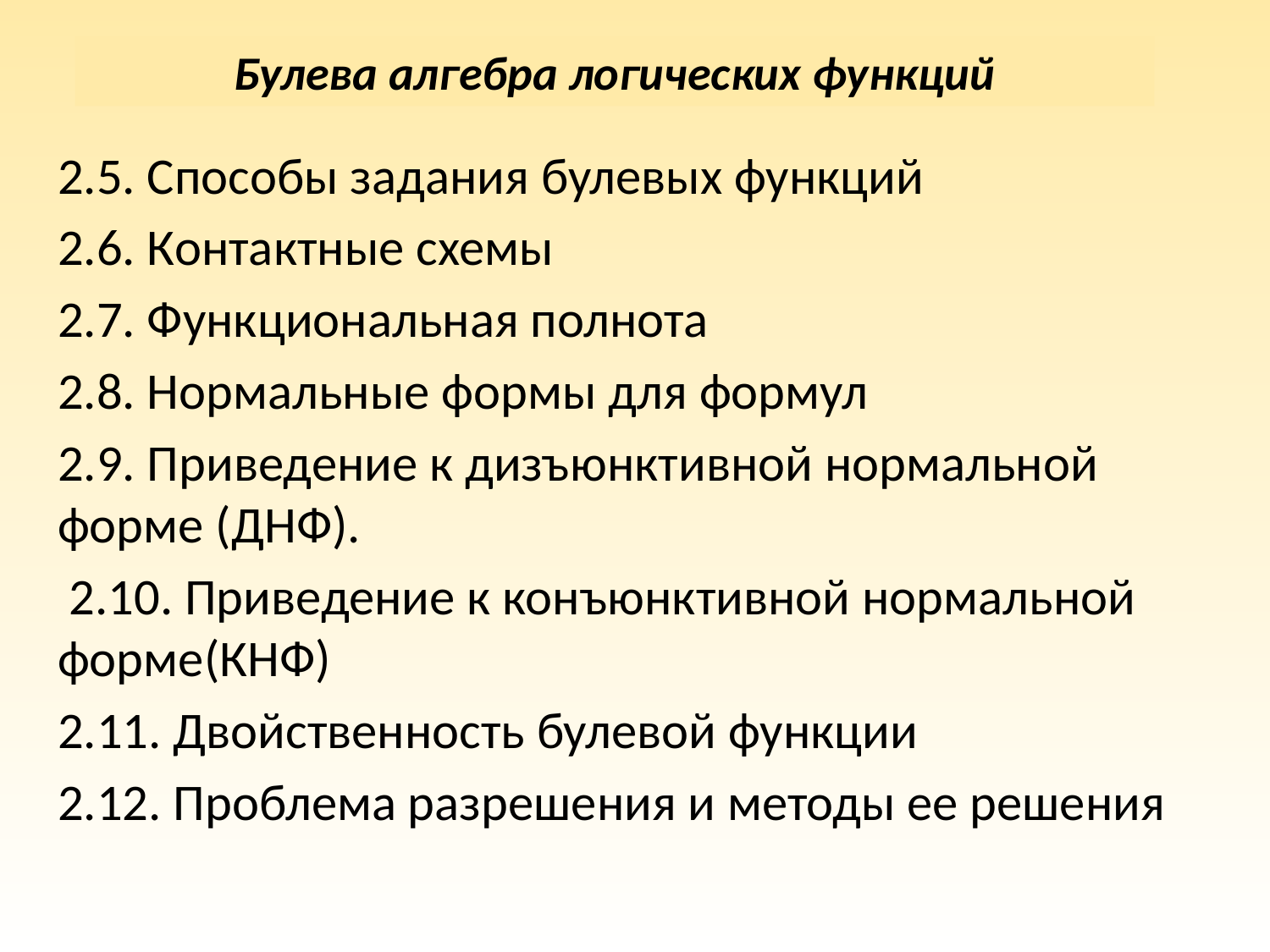

# Булева алгебра логических функций
2.5. Способы задания булевых функций
2.6. Контактные схемы
2.7. Функциональная полнота
2.8. Нормальные формы для формул
2.9. Приведение к дизъюнктивной нормальной форме (ДНФ).
 2.10. Приведение к конъюнктивной нормальной форме(КНФ)
2.11. Двойственность булевой функции
2.12. Проблема разрешения и методы ее решения